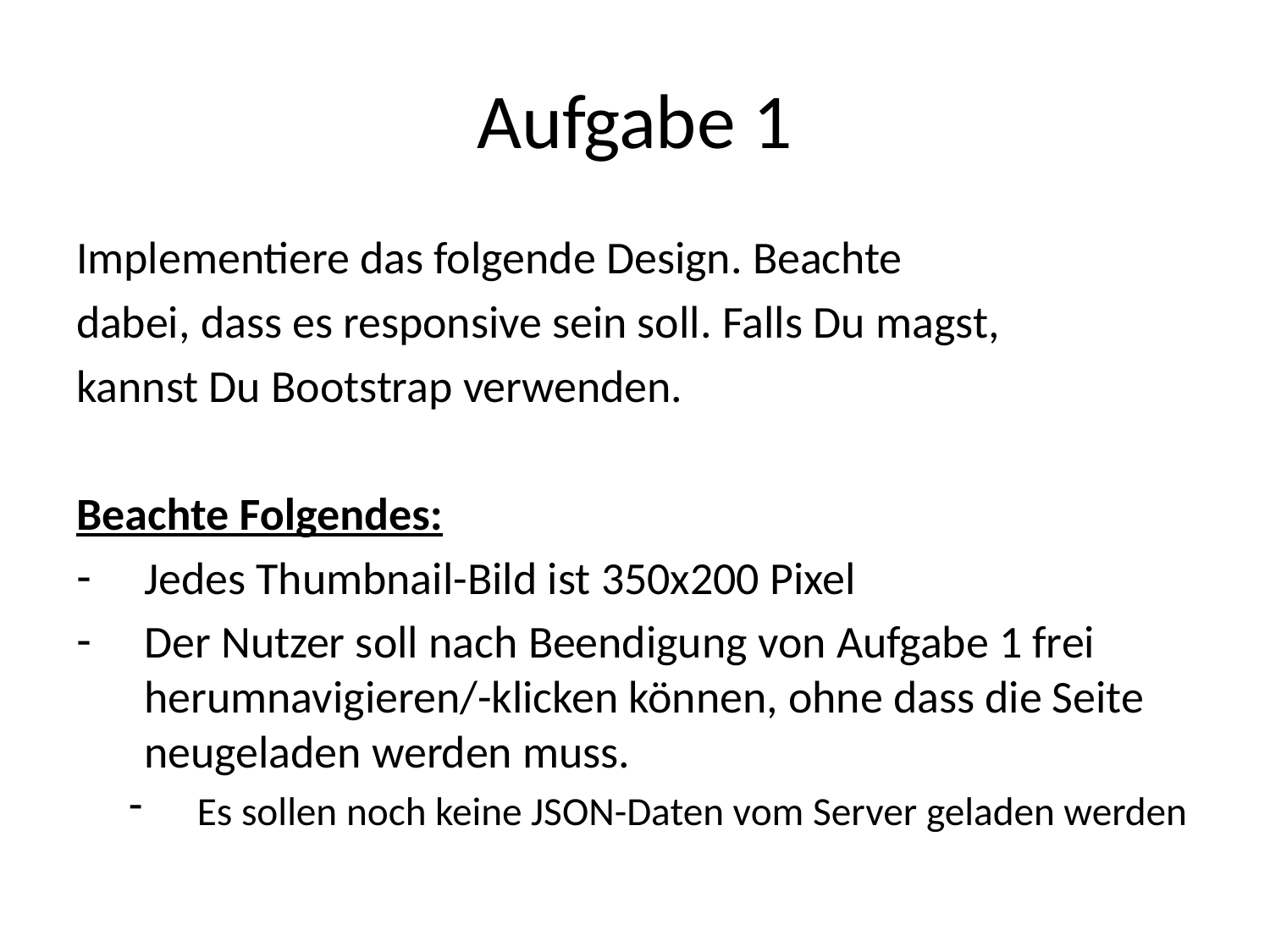

# Aufgabe 1
Implementiere das folgende Design. Beachte
dabei, dass es responsive sein soll. Falls Du magst,
kannst Du Bootstrap verwenden.

Beachte Folgendes:
Jedes Thumbnail-Bild ist 350x200 Pixel
Der Nutzer soll nach Beendigung von Aufgabe 1 frei herumnavigieren/-klicken können, ohne dass die Seite neugeladen werden muss.
Es sollen noch keine JSON-Daten vom Server geladen werden